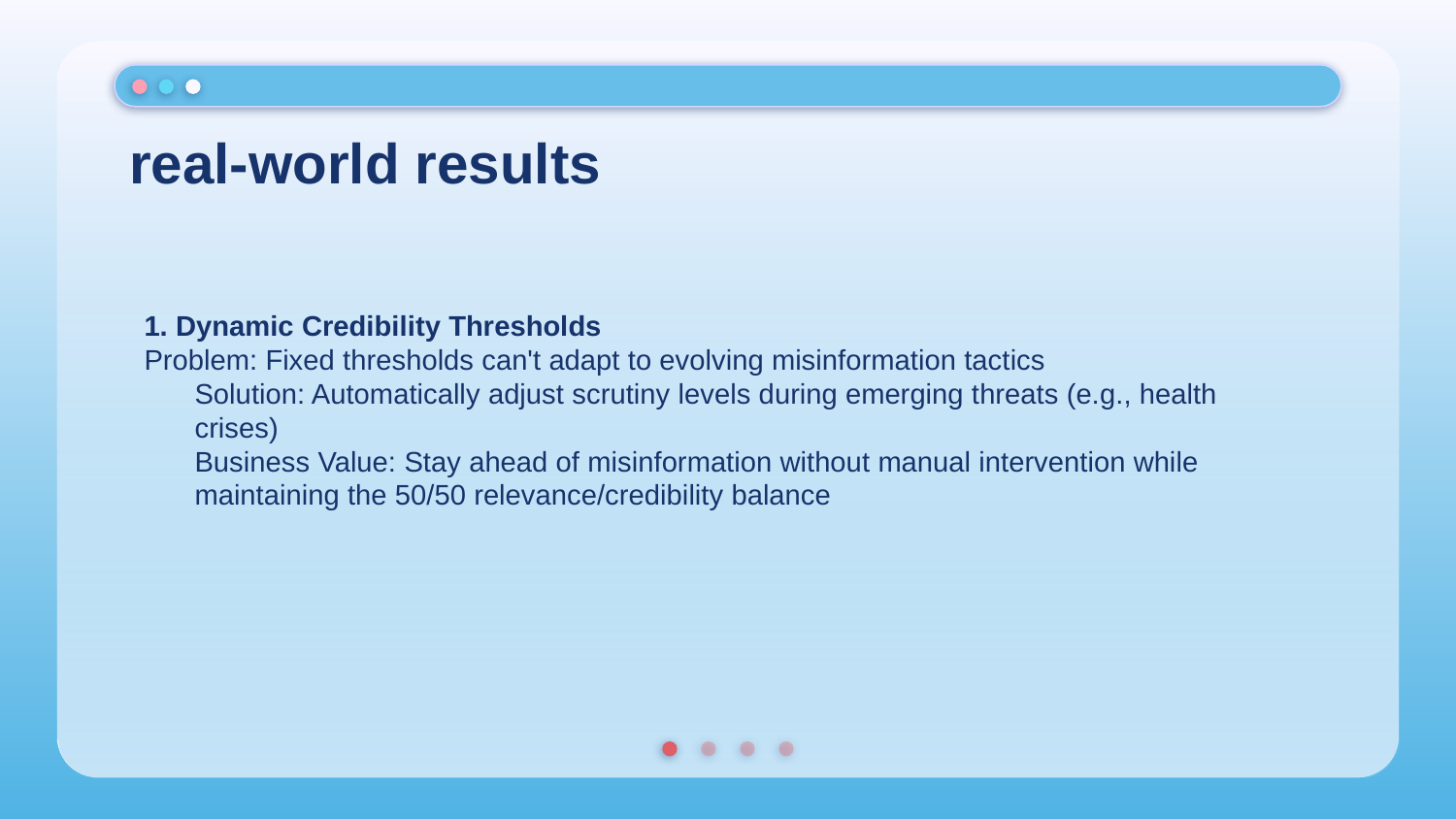

# real-world results
1. Dynamic Credibility Thresholds
Problem: Fixed thresholds can't adapt to evolving misinformation tactics
Solution: Automatically adjust scrutiny levels during emerging threats (e.g., health crises)
Business Value: Stay ahead of misinformation without manual intervention while maintaining the 50/50 relevance/credibility balance